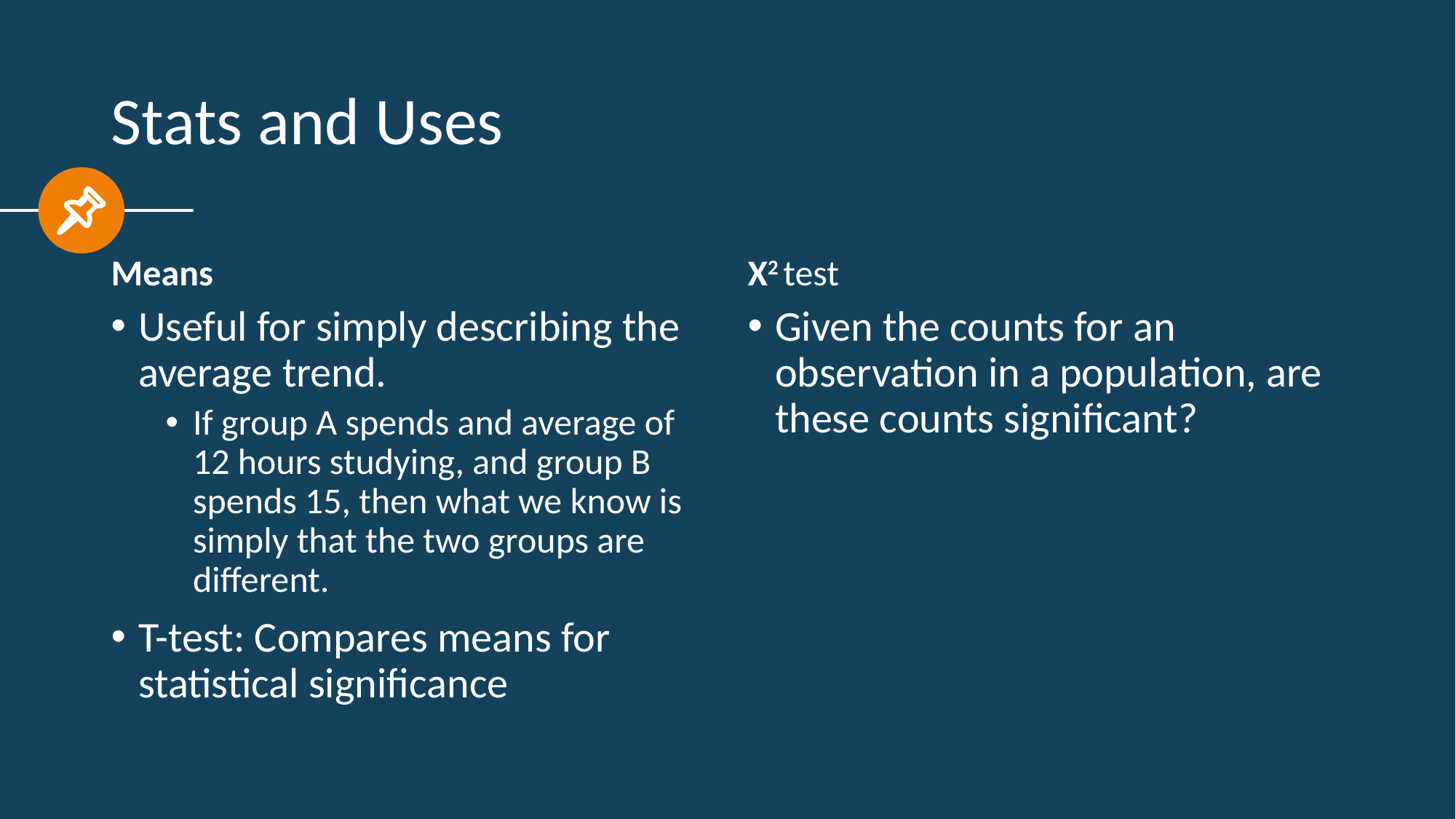

# Stats and Uses
Means
X2 test
Useful for simply describing the average trend.
If group A spends and average of 12 hours studying, and group B spends 15, then what we know is simply that the two groups are different.
T-test: Compares means for statistical significance
Given the counts for an observation in a population, are these counts significant?